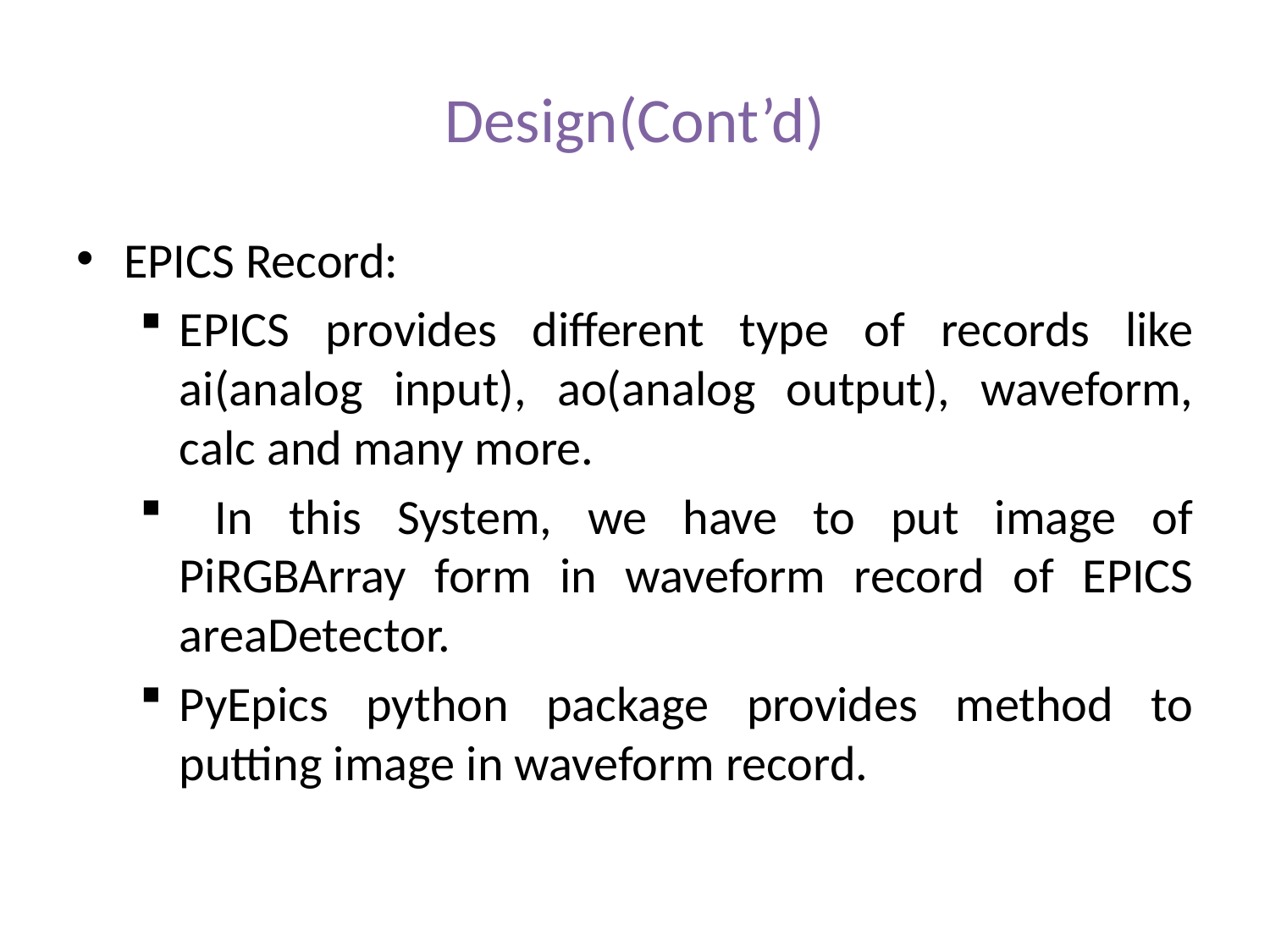

# Design(Cont’d)
EPICS Record:
EPICS provides different type of records like ai(analog input), ao(analog output), waveform, calc and many more.
 In this System, we have to put image of PiRGBArray form in waveform record of EPICS areaDetector.
PyEpics python package provides method to putting image in waveform record.